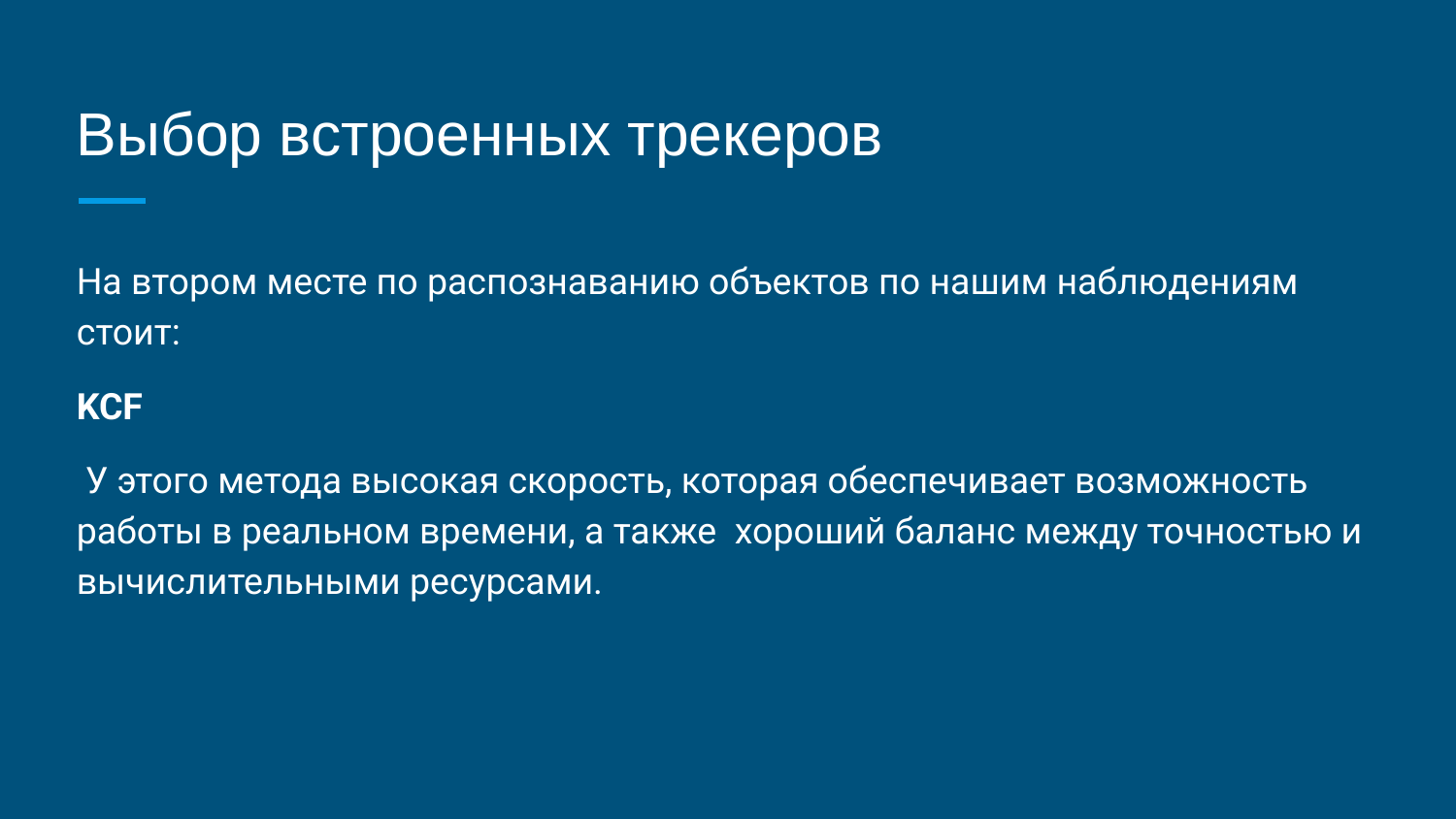

# Выбор встроенных трекеров
На втором месте по распознаванию объектов по нашим наблюдениям стоит:
KCF
 У этого метода высокая скорость, которая обеспечивает возможность работы в реальном времени, а также  хороший баланс между точностью и вычислительными ресурсами.